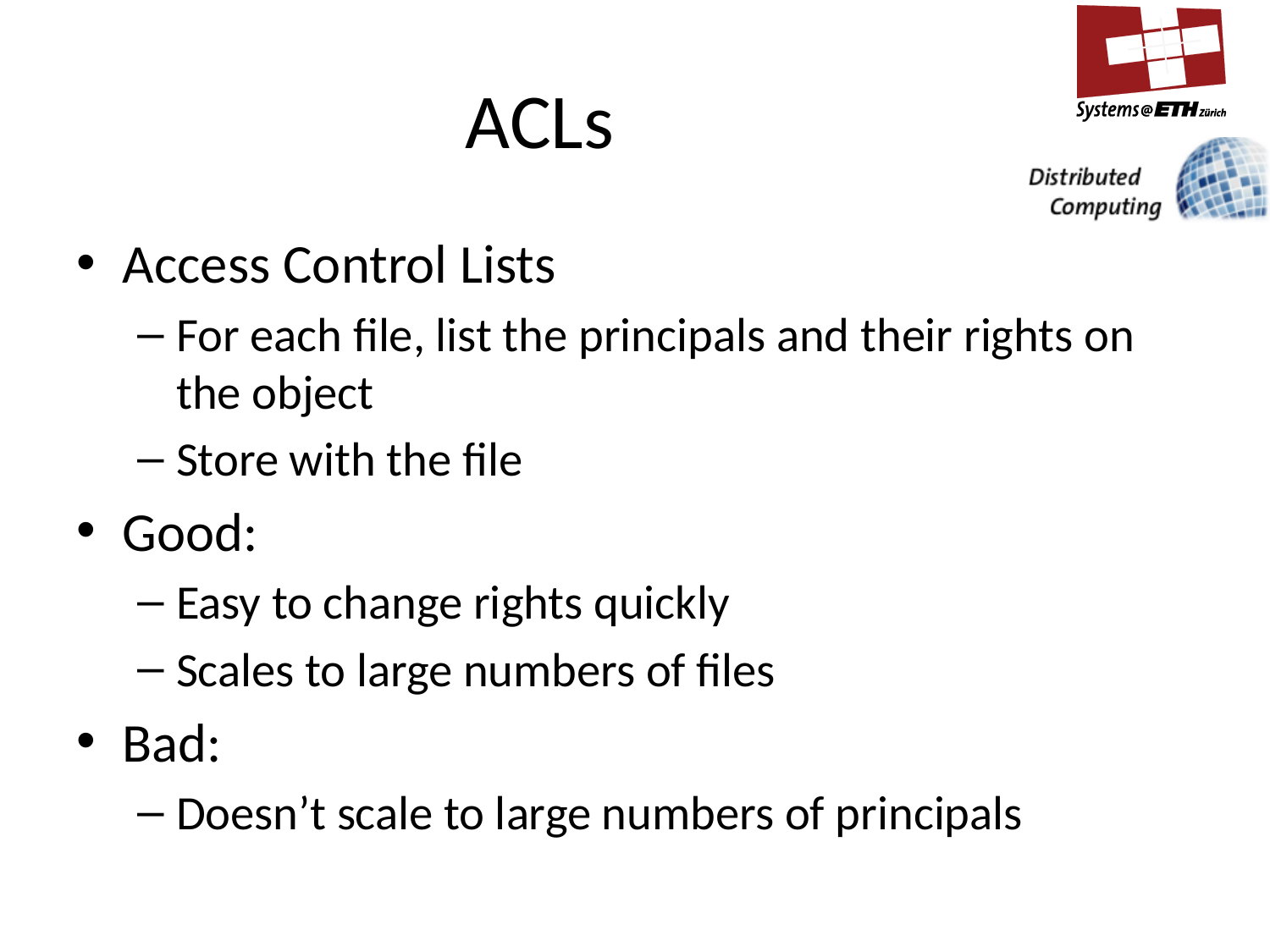

# ACLs
Access Control Lists
For each file, list the principals and their rights on the object
Store with the file
Good:
Easy to change rights quickly
Scales to large numbers of files
Bad:
Doesn’t scale to large numbers of principals